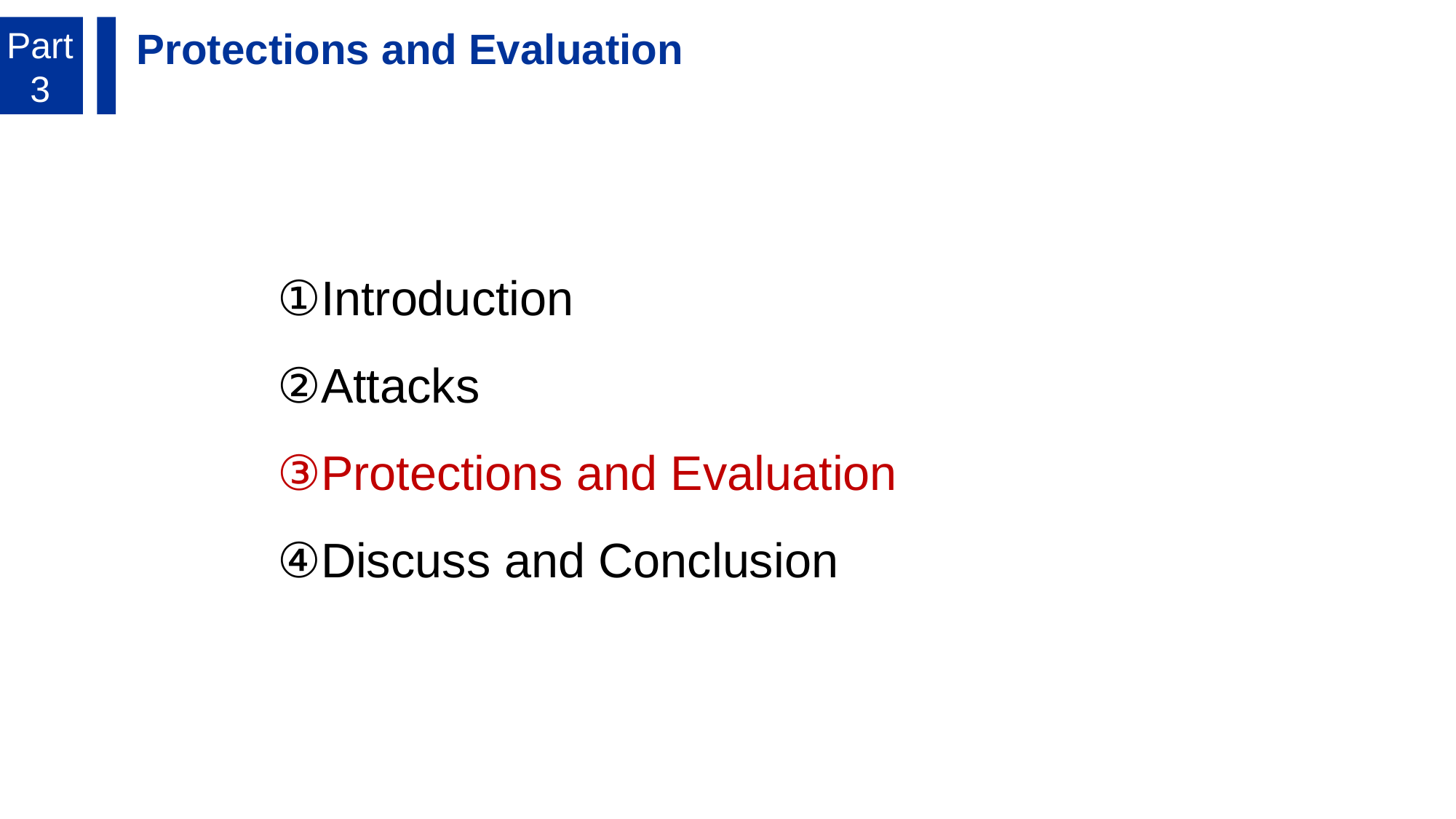

Part
3

Protections and Evaluation
Introduction
Attacks
Protections and Evaluation
Discuss and Conclusion